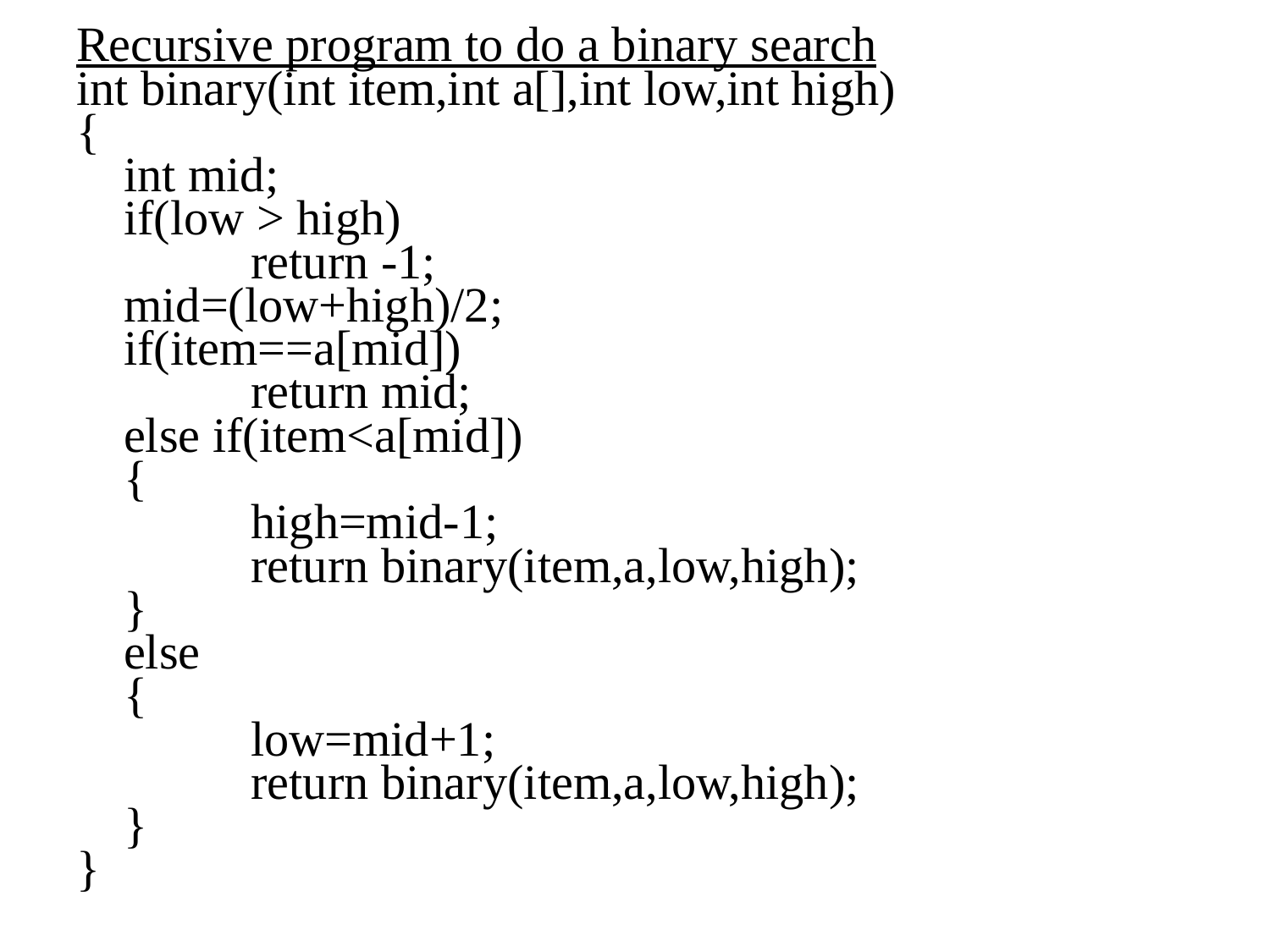

Recursive program to do a binary search
int binary(int item,int a[],int low,int high)
{
	int mid;
	if(low > high)
		return -1;
	mid=(low+high)/2;
	if(item==a[mid])
		return mid;
	else if(item<a[mid])
	{
		high=mid-1;
		return binary(item,a,low,high);
	}
	else
	{
		low=mid+1;
		return binary(item,a,low,high);
	}
}